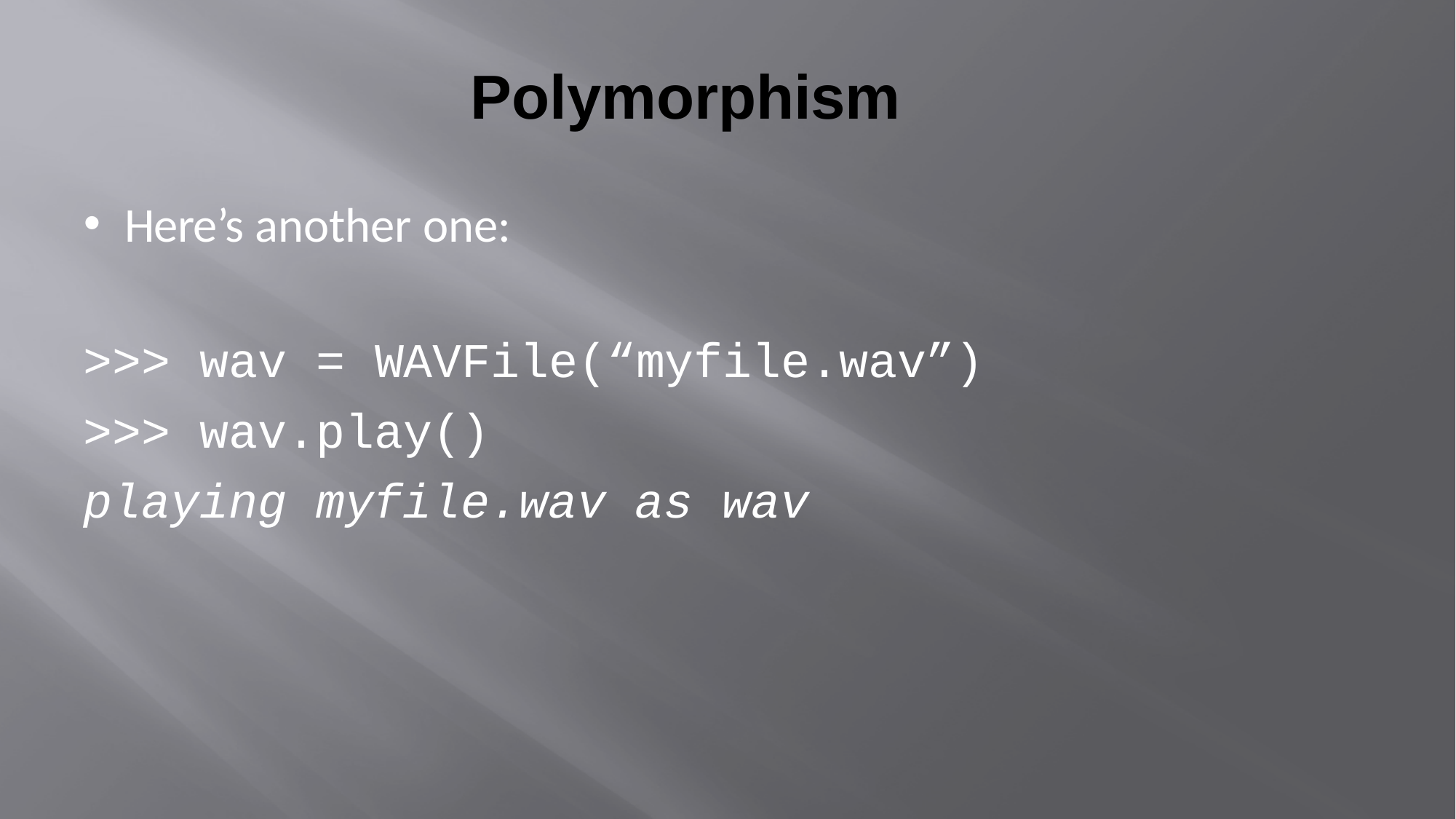

# Polymorphism
Here’s another one:

>>> wav = WAVFile(“myfile.wav”)
>>> wav.play()
playing myfile.wav as wav